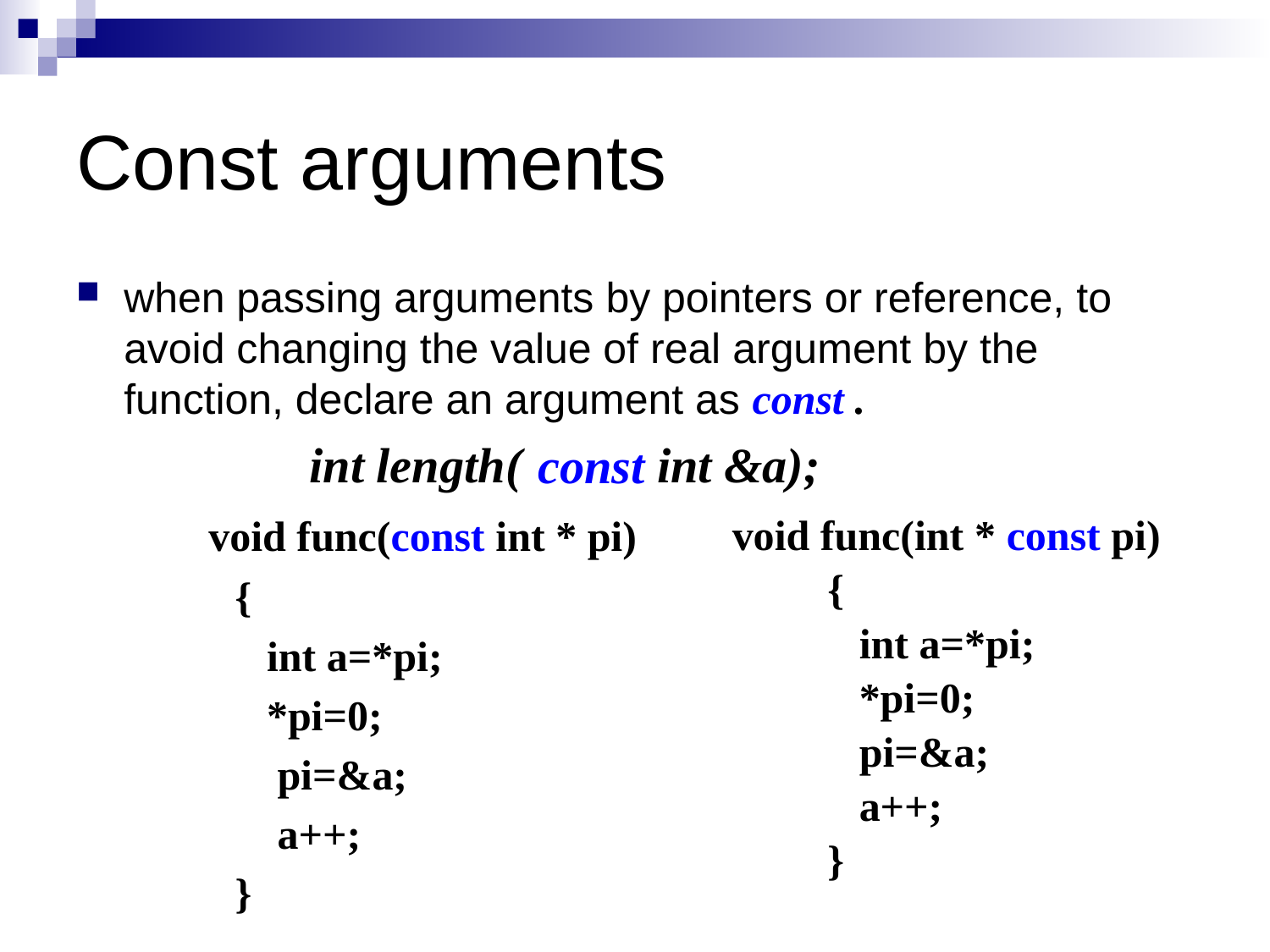

# Const arguments
when passing arguments by pointers or reference, to avoid changing the value of real argument by the function, declare an argument as const .
                   int length(           int &a);
     void func(const int * pi)
         {
            int a=*pi;
            *pi=0;
             pi=&a;
             a++;
         }
const
void func(int * const pi)
         {
            int a=*pi;
            *pi=0;
            pi=&a;
            a++;
         }